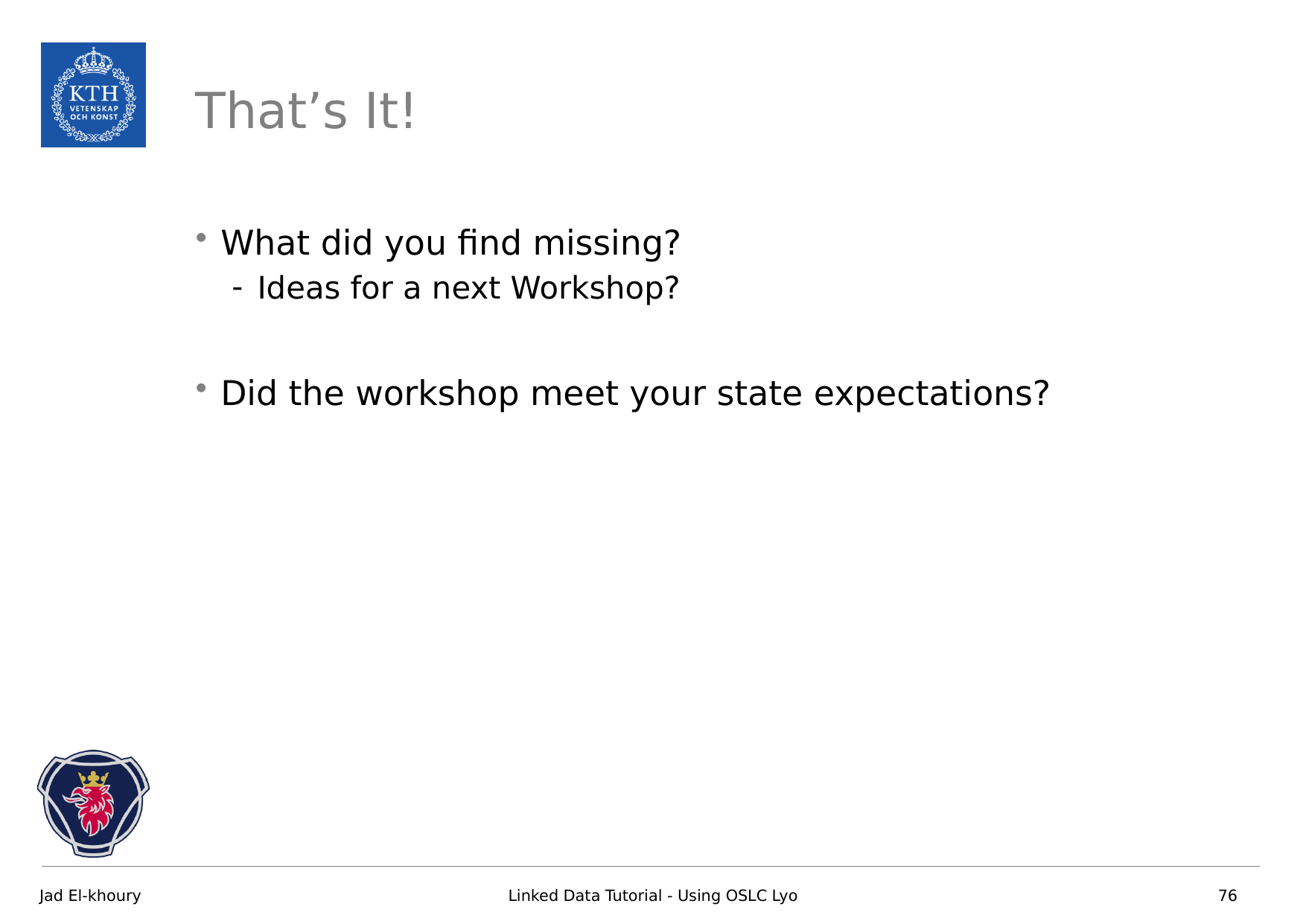

# That’s It!
What did you find missing?
Ideas for a next Workshop?

Did the workshop meet your state expectations?

76